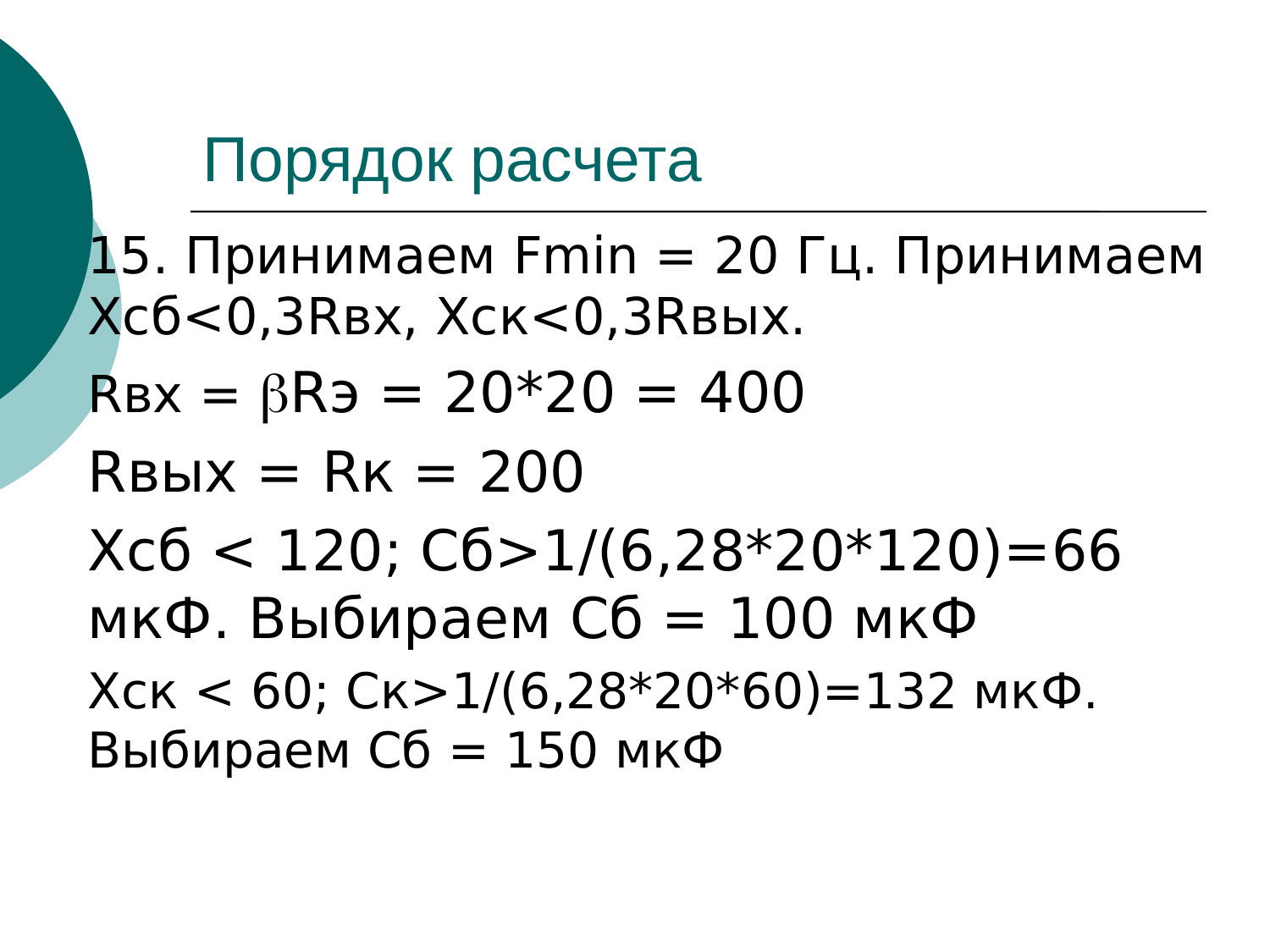

# Порядок расчета
15. Принимаем Fmin = 20 Гц. Принимаем Xcб<0,3Rвх, Xcк<0,3Rвых.
Rвх = βRэ = 20*20 = 400
Rвых = Rк = 200
Xcб < 120; Cб>1/(6,28*20*120)=66 мкФ. Выбираем Cб = 100 мкФ
Xcк < 60; Cк>1/(6,28*20*60)=132 мкФ. Выбираем Cб = 150 мкФ